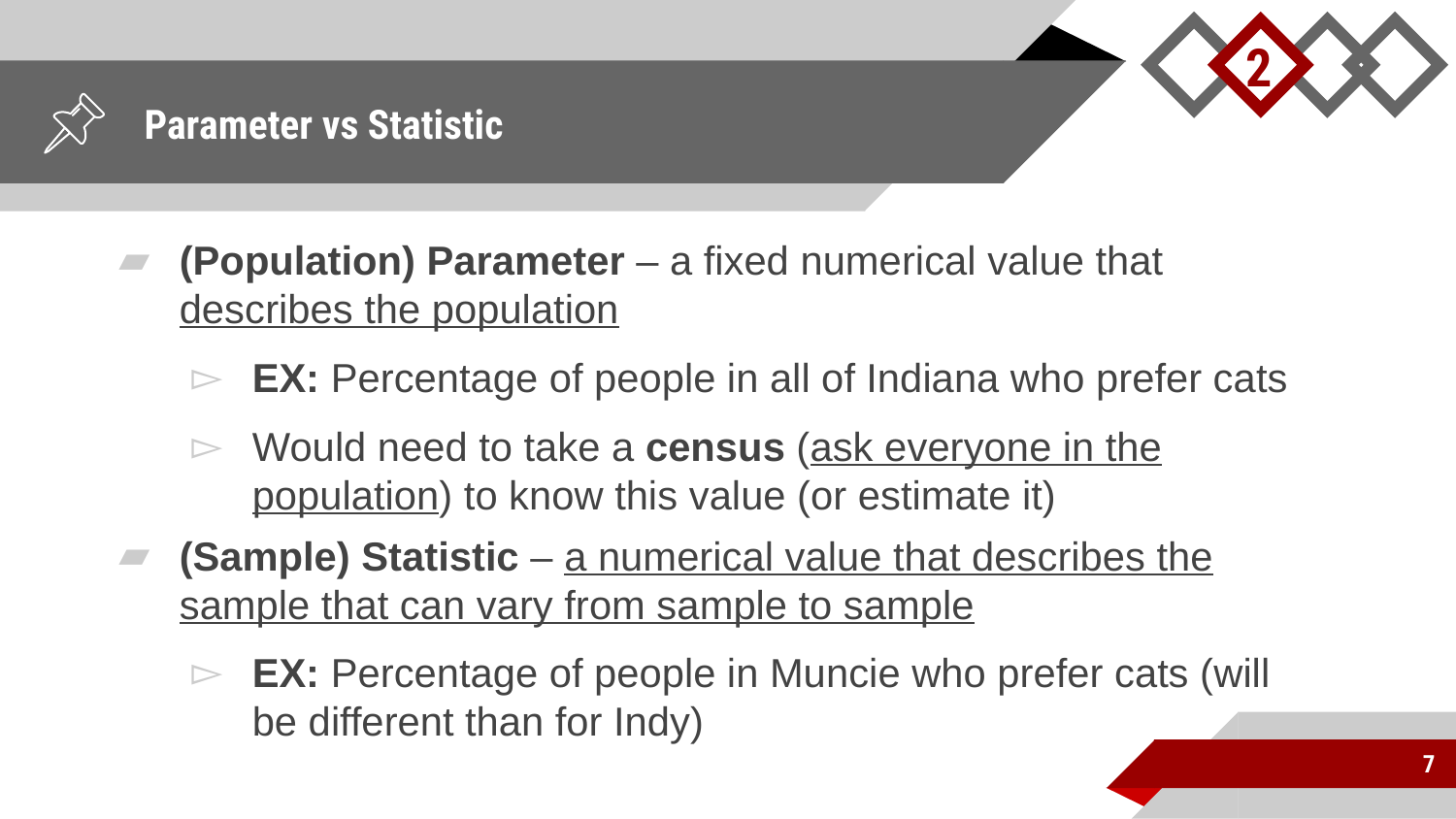

2

# Parameter vs Statistic

(Population) Parameter – a fixed numerical value that describes the population
EX: Percentage of people in all of Indiana who prefer cats
Would need to take a census (ask everyone in the population) to know this value (or estimate it)
(Sample) Statistic – a numerical value that describes the sample that can vary from sample to sample
EX: Percentage of people in Muncie who prefer cats (will be different than for Indy)
7